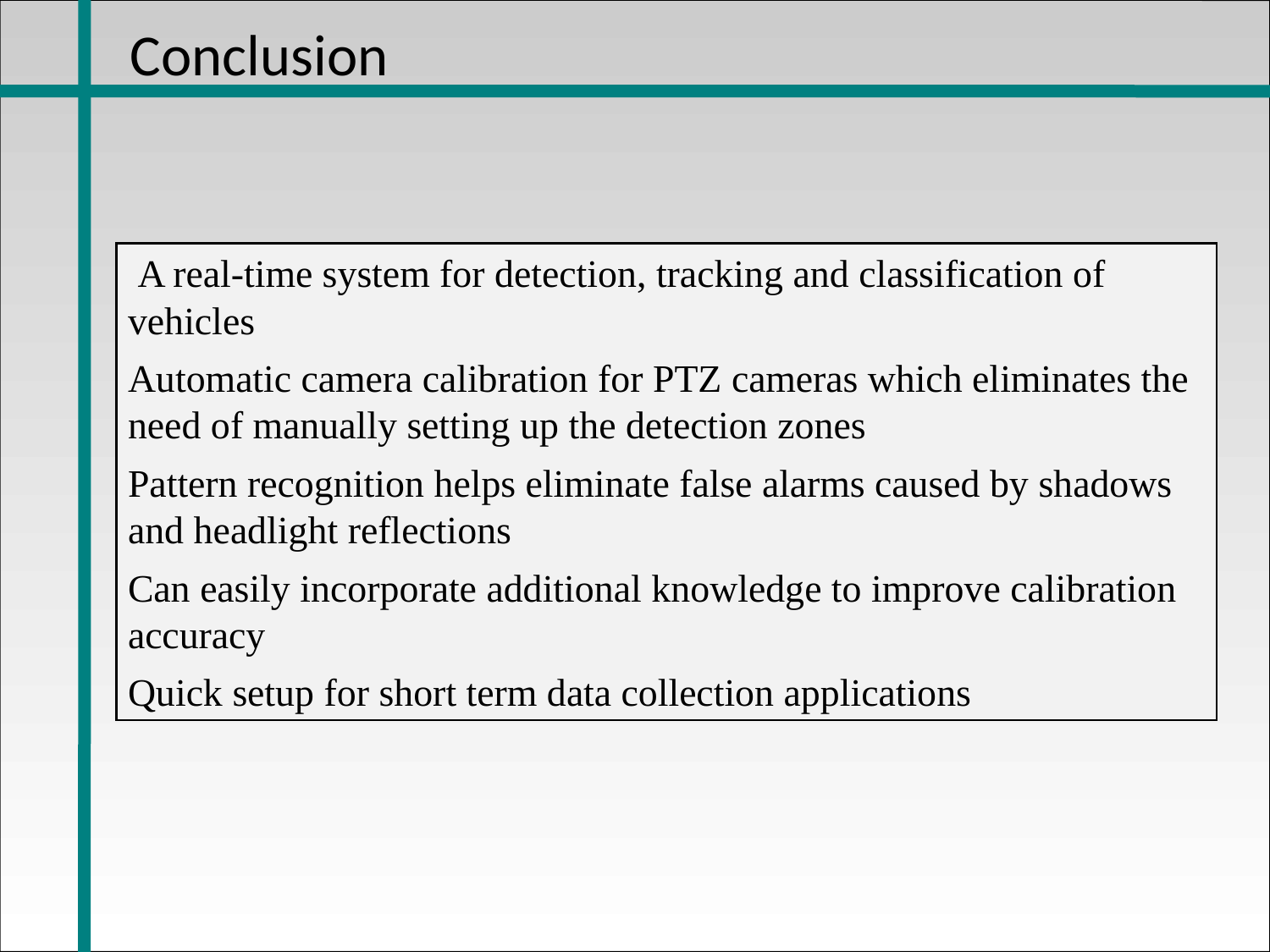

# Conclusion
 A real-time system for detection, tracking and classification of vehicles
Automatic camera calibration for PTZ cameras which eliminates the need of manually setting up the detection zones
Pattern recognition helps eliminate false alarms caused by shadows and headlight reflections
Can easily incorporate additional knowledge to improve calibration accuracy
Quick setup for short term data collection applications